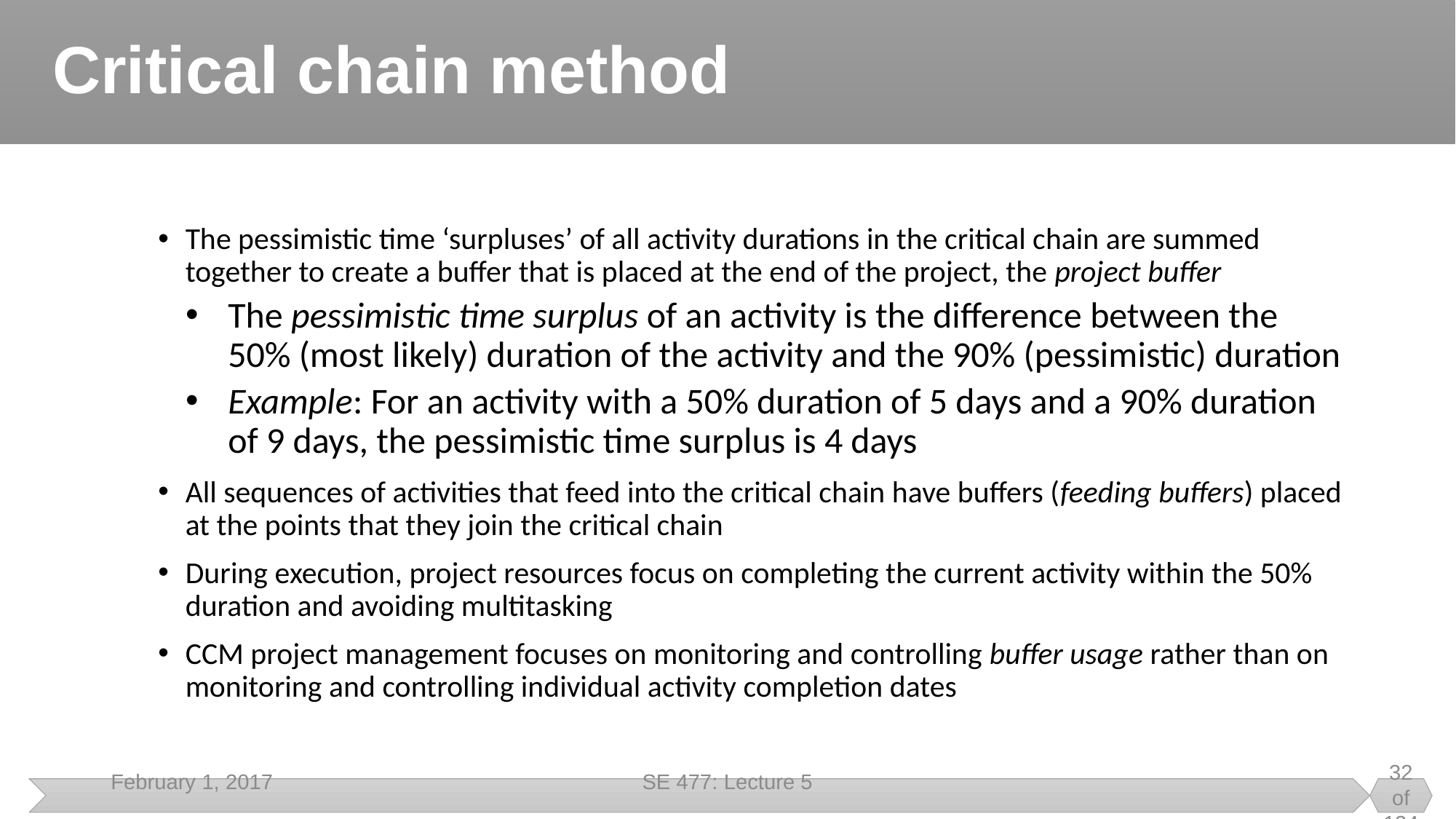

# Critical chain method
The pessimistic time ‘surpluses’ of all activity durations in the critical chain are summed together to create a buffer that is placed at the end of the project, the project buffer
The pessimistic time surplus of an activity is the difference between the 50% (most likely) duration of the activity and the 90% (pessimistic) duration
Example: For an activity with a 50% duration of 5 days and a 90% duration of 9 days, the pessimistic time surplus is 4 days
All sequences of activities that feed into the critical chain have buffers (feeding buffers) placed at the points that they join the critical chain
During execution, project resources focus on completing the current activity within the 50% duration and avoiding multitasking
CCM project management focuses on monitoring and controlling buffer usage rather than on monitoring and controlling individual activity completion dates
February 1, 2017
SE 477: Lecture 5
32 of 134